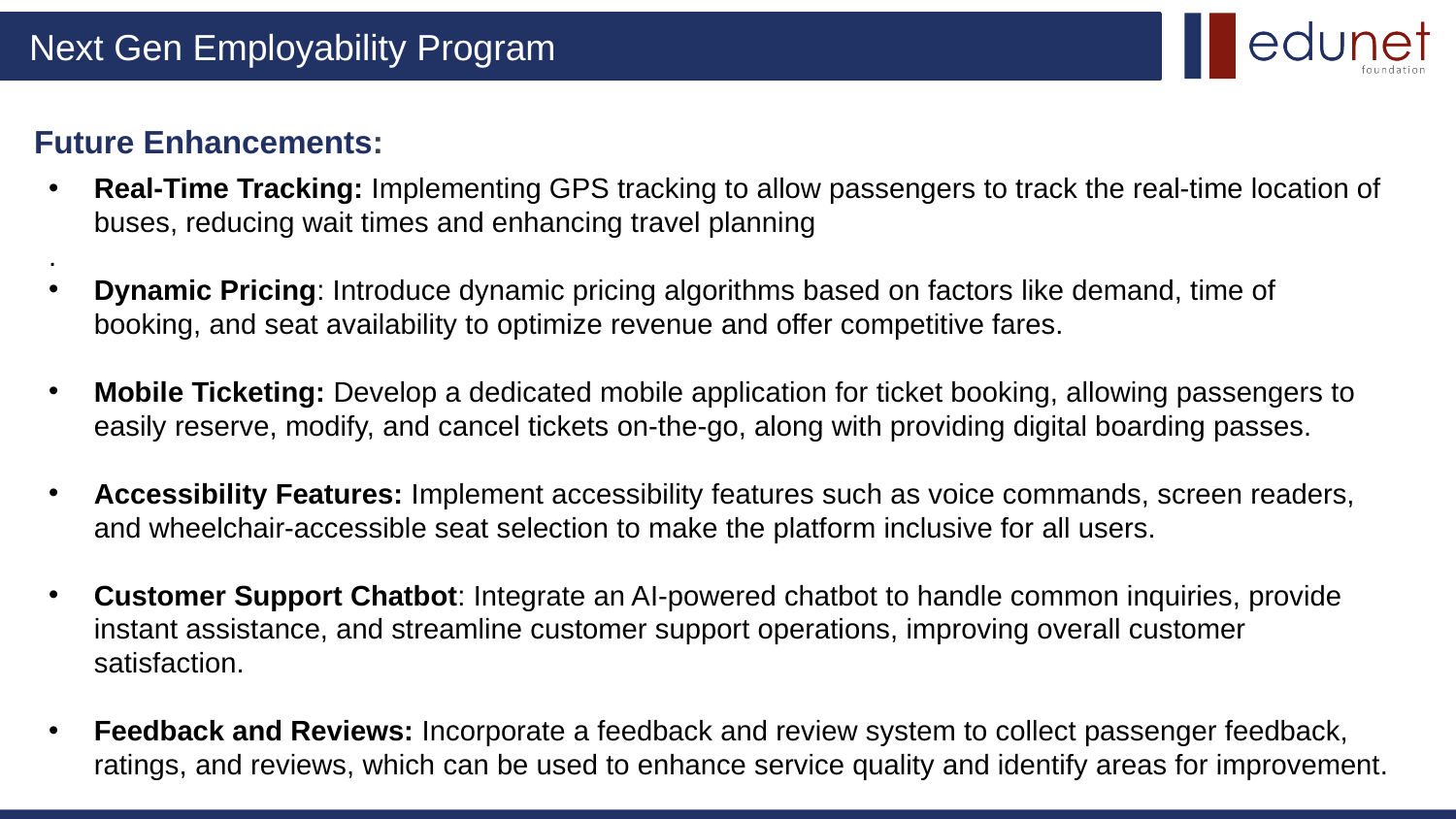

# Future Enhancements:
Real-Time Tracking: Implementing GPS tracking to allow passengers to track the real-time location of buses, reducing wait times and enhancing travel planning
.
Dynamic Pricing: Introduce dynamic pricing algorithms based on factors like demand, time of booking, and seat availability to optimize revenue and offer competitive fares.

Mobile Ticketing: Develop a dedicated mobile application for ticket booking, allowing passengers to easily reserve, modify, and cancel tickets on-the-go, along with providing digital boarding passes.

Accessibility Features: Implement accessibility features such as voice commands, screen readers, and wheelchair-accessible seat selection to make the platform inclusive for all users.

Customer Support Chatbot: Integrate an AI-powered chatbot to handle common inquiries, provide instant assistance, and streamline customer support operations, improving overall customer satisfaction.

Feedback and Reviews: Incorporate a feedback and review system to collect passenger feedback, ratings, and reviews, which can be used to enhance service quality and identify areas for improvement.